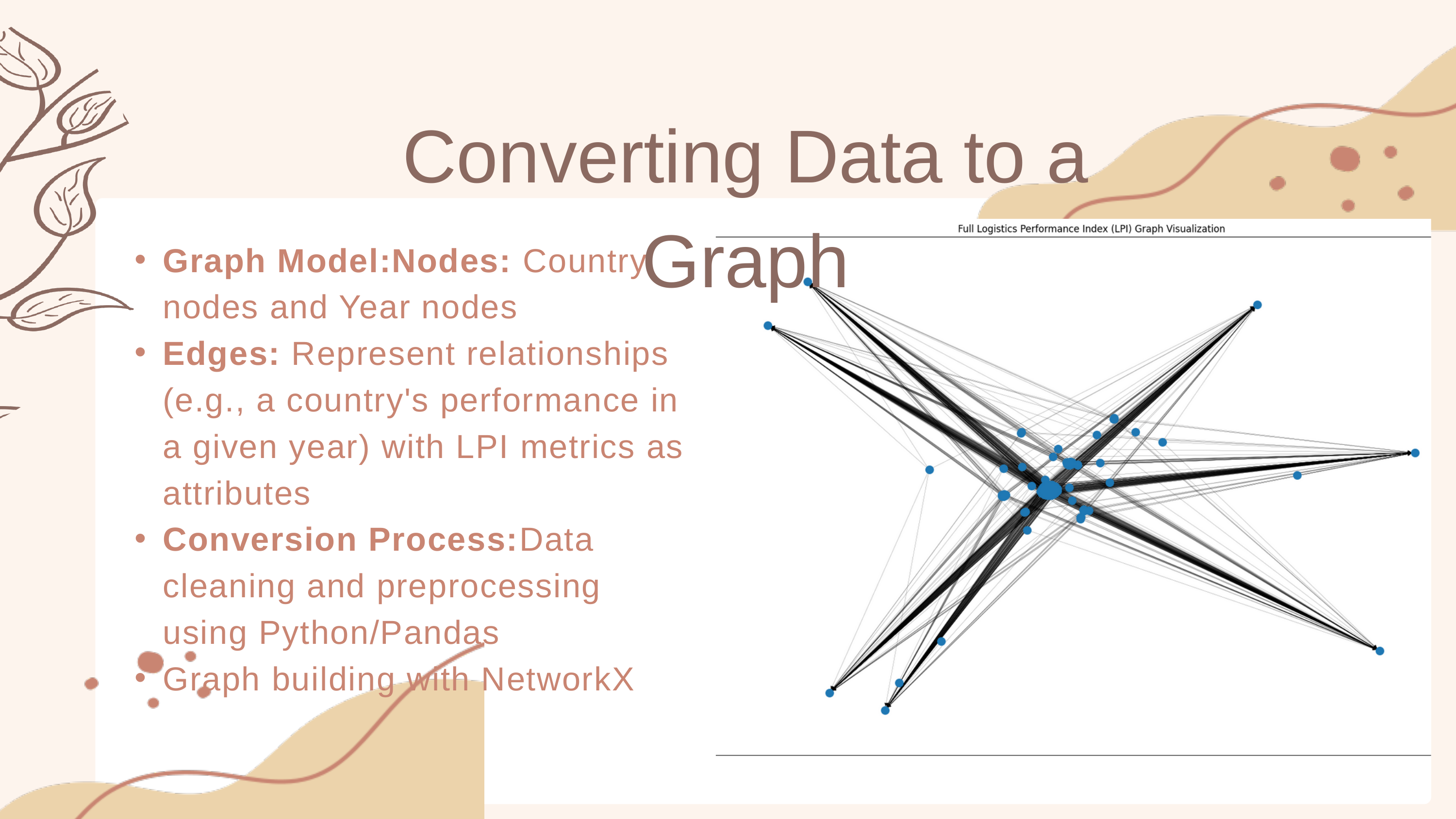

Converting Data to a Graph

Graph Model:Nodes: Country nodes and Year nodes
Edges: Represent relationships (e.g., a country's performance in a given year) with LPI metrics as attributes
Conversion Process:Data cleaning and preprocessing using Python/Pandas
Graph building with NetworkX